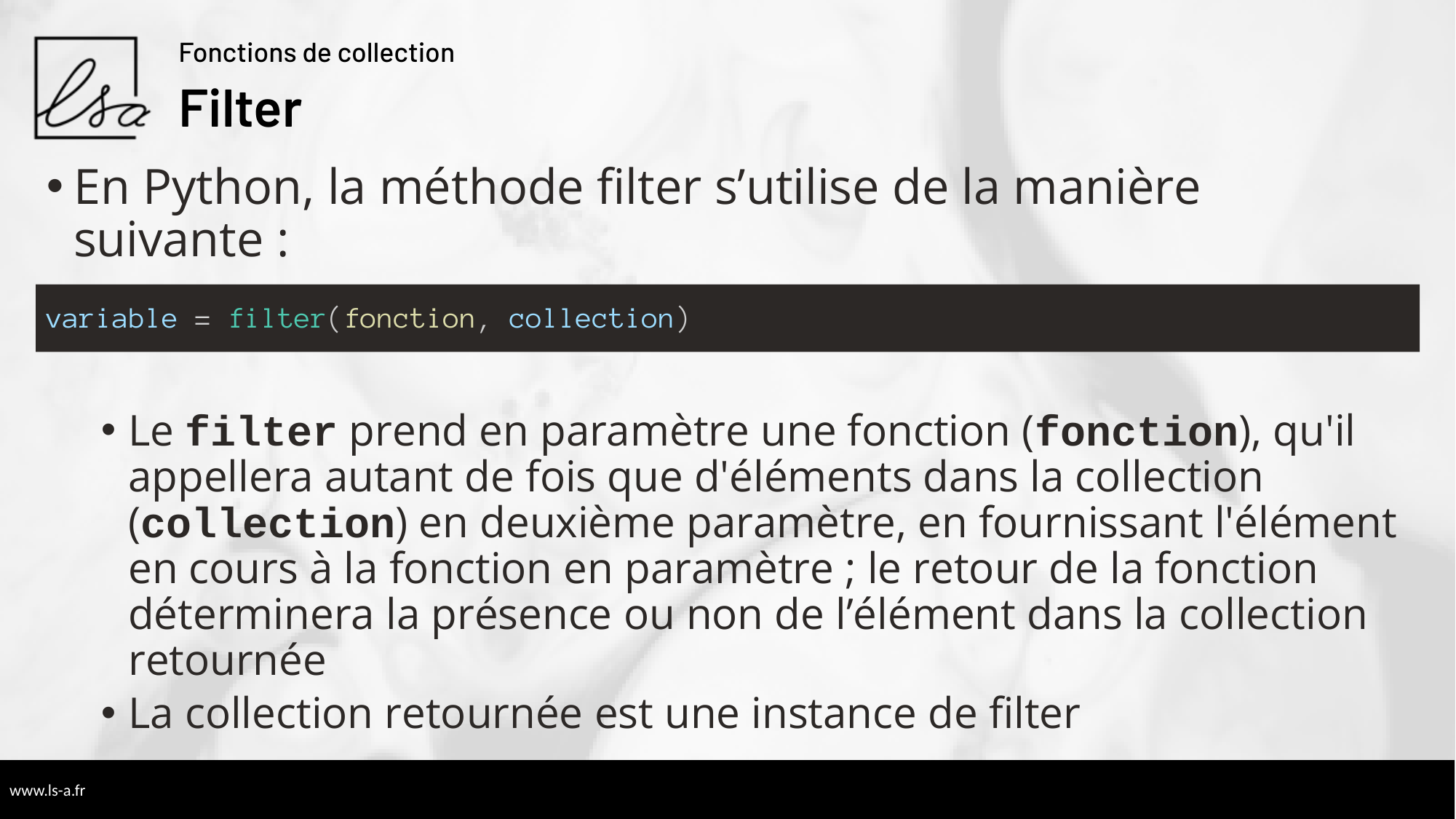

Fonctions de collection
# Filter
En Python, la méthode filter s’utilise de la manière suivante :

Le filter prend en paramètre une fonction (fonction), qu'il appellera autant de fois que d'éléments dans la collection (collection) en deuxième paramètre, en fournissant l'élément en cours à la fonction en paramètre ; le retour de la fonction déterminera la présence ou non de l’élément dans la collection retournée
La collection retournée est une instance de filter
variable = filter(fonction, collection)